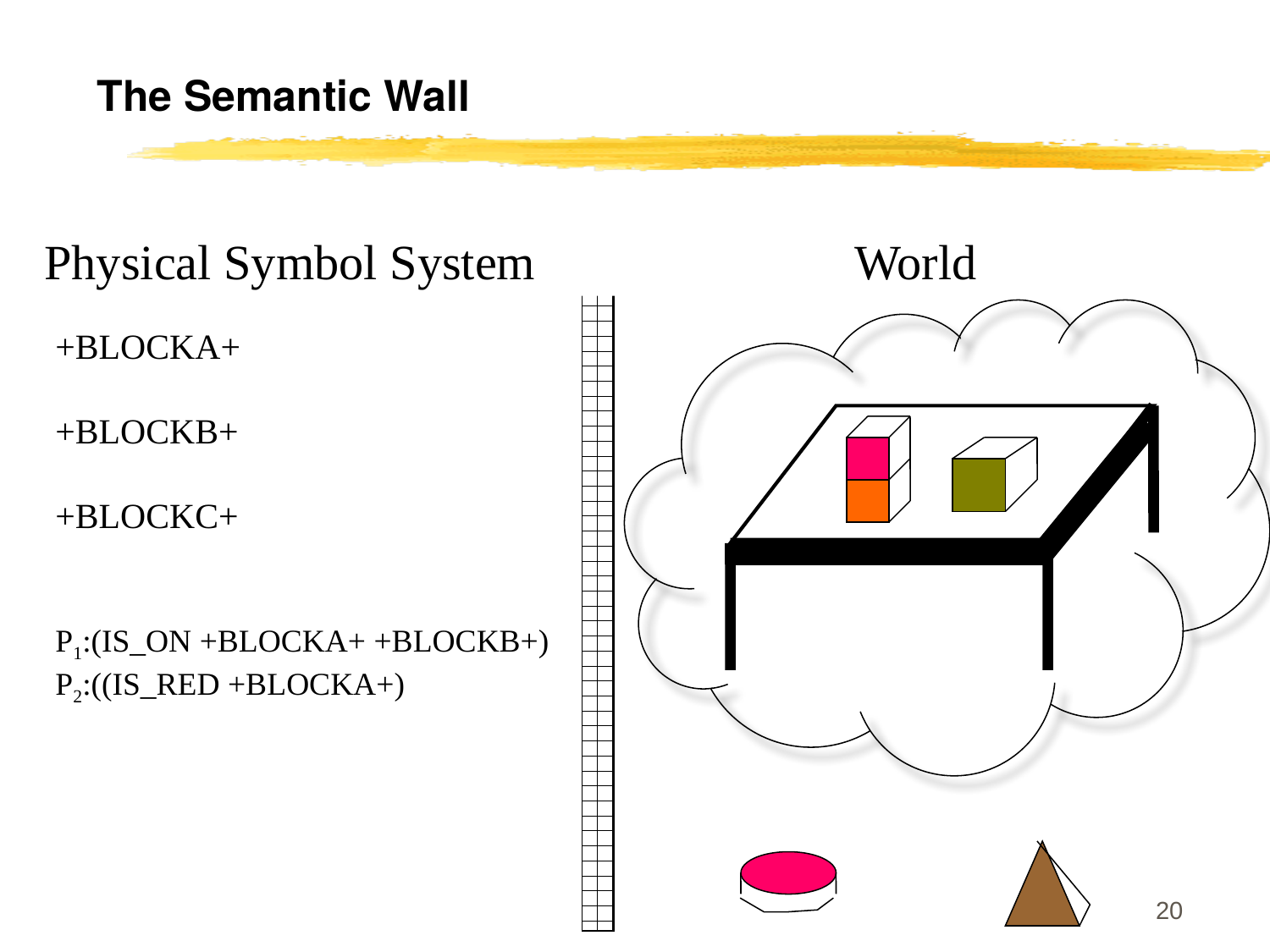

# The Semantic Wall
Physical Symbol System			    World

+BLOCKA+

+BLOCKB+

+BLOCKC+

P1:(IS_ON +BLOCKA+ +BLOCKB+)
P2:((IS_RED +BLOCKA+)

CS 561,  Sessions 10-11
20